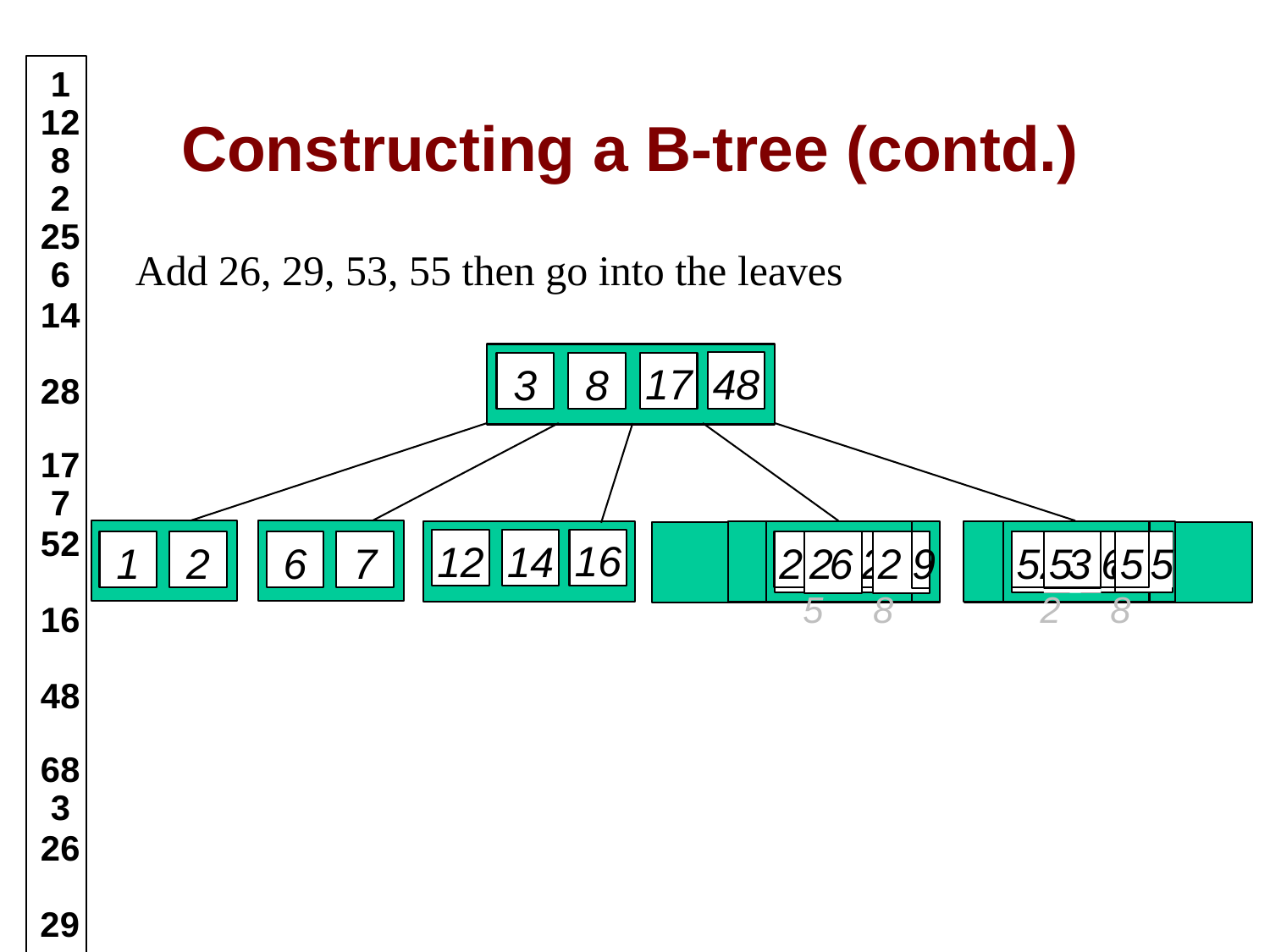

1
12
8
2
25
6
14
# Constructing a B-tree (contd.)
Add 26, 29, 53, 55 then go into the leaves

48
17
8
3
28

17
7
52

16
14
12
1
2
6
7

2
2
9
5
53
6
5

5
26
2
55
88
22
88
16
48
68
3
26
29